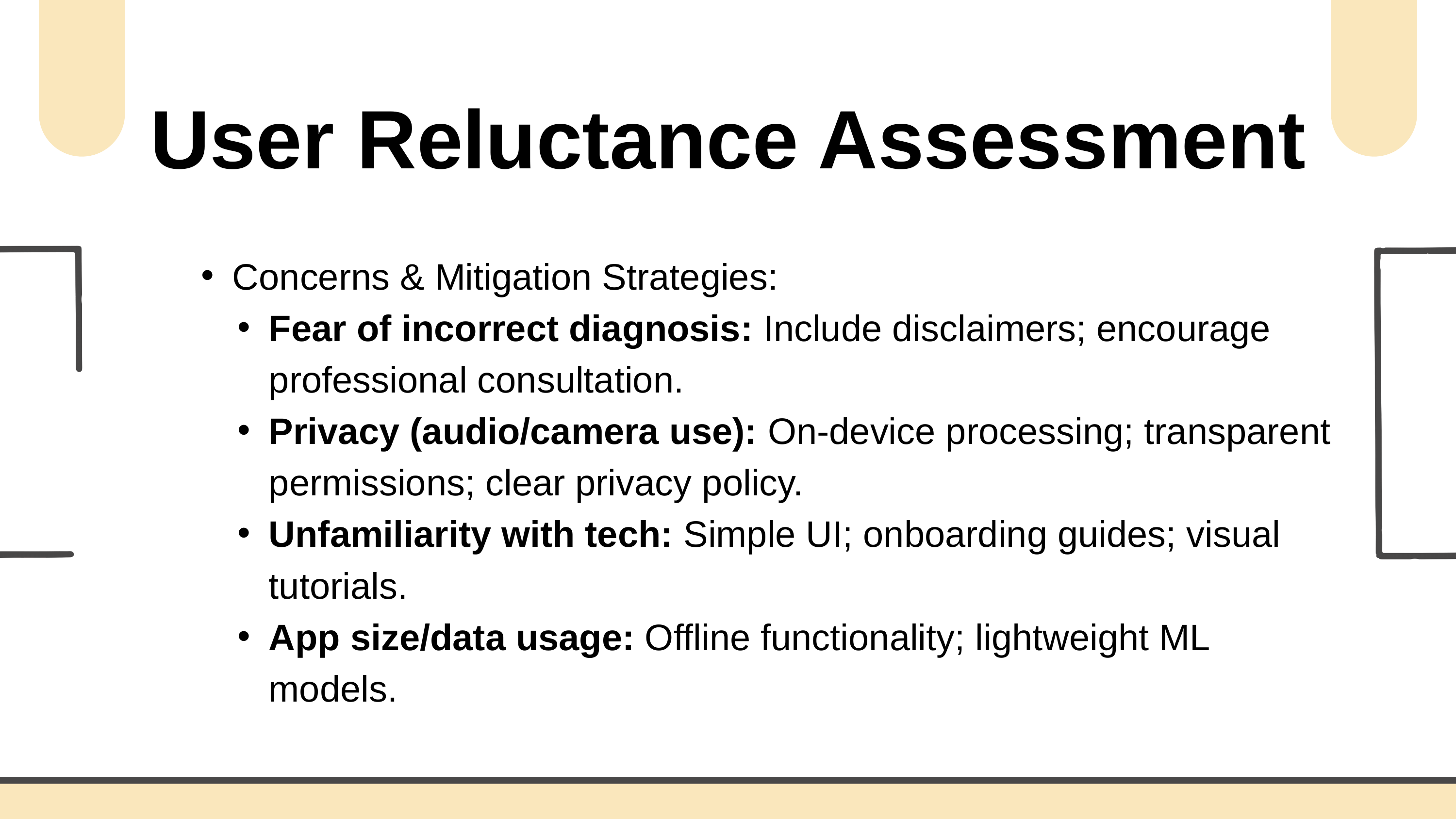

User Reluctance Assessment

Concerns & Mitigation Strategies:
Fear of incorrect diagnosis: Include disclaimers; encourage professional consultation.
Privacy (audio/camera use): On-device processing; transparent permissions; clear privacy policy.
Unfamiliarity with tech: Simple UI; onboarding guides; visual tutorials.
App size/data usage: Offline functionality; lightweight ML models.